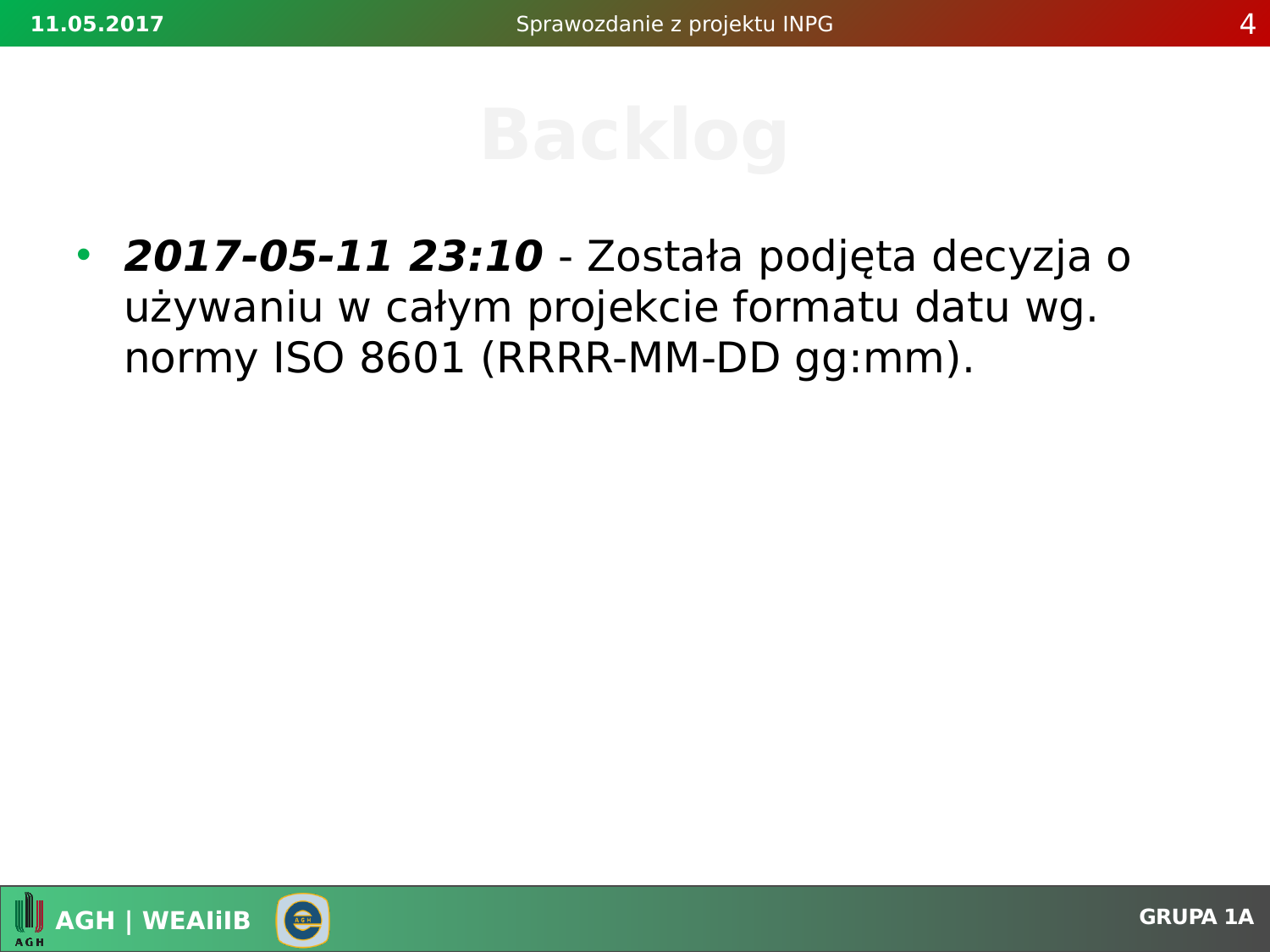

11.05.2017
Sprawozdanie z projektu INPG
4
# Backlog
2017-05-11 23:10 - Została podjęta decyzja o używaniu w całym projekcie formatu datu wg. normy ISO 8601 (RRRR-MM-DD gg:mm).